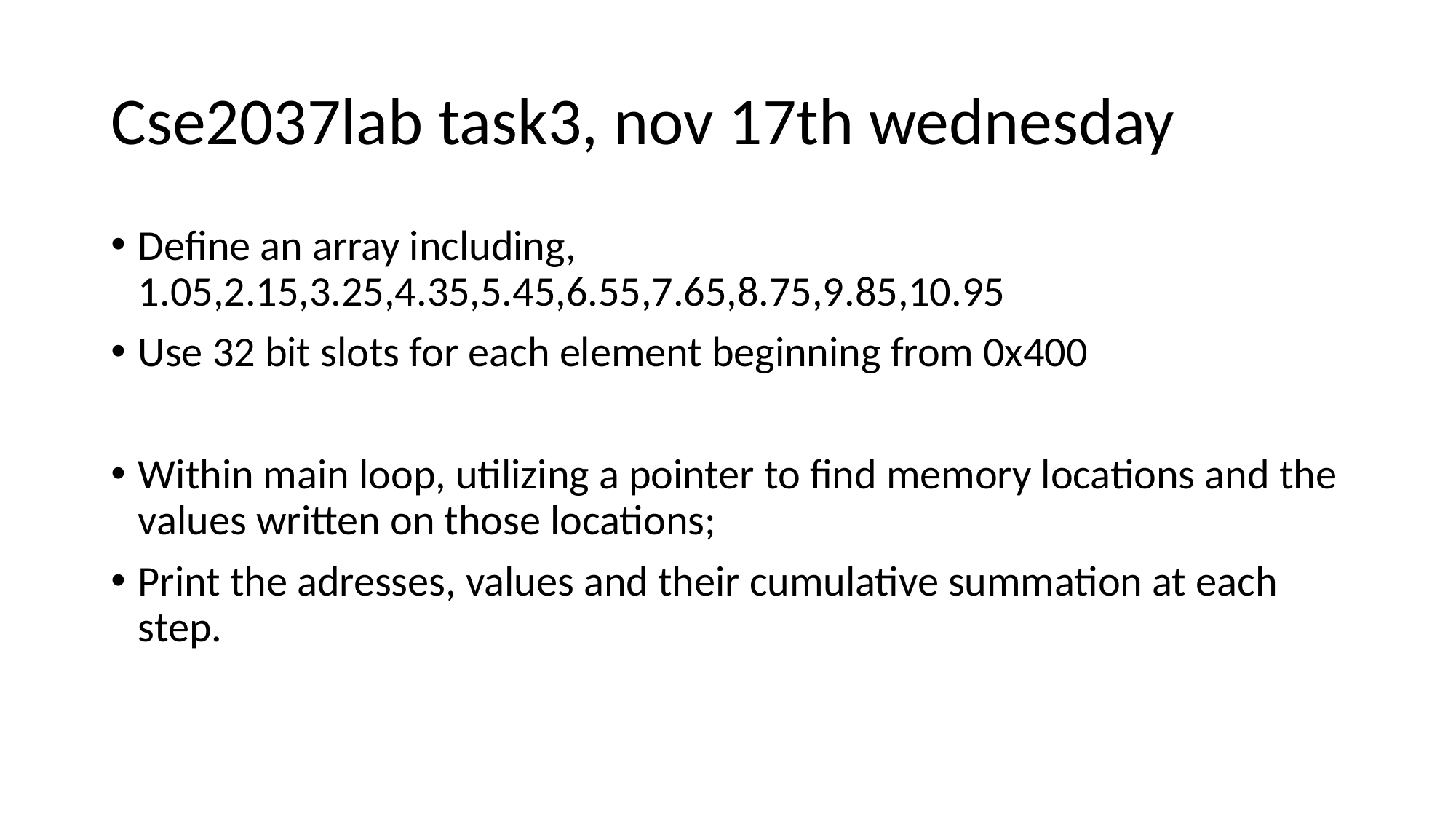

# Cse2037lab task3, nov 17th wednesday
Define an array including, 1.05,2.15,3.25,4.35,5.45,6.55,7.65,8.75,9.85,10.95
Use 32 bit slots for each element beginning from 0x400

Within main loop, utilizing a pointer to find memory locations and the values written on those locations;
Print the adresses, values and their cumulative summation at each step.